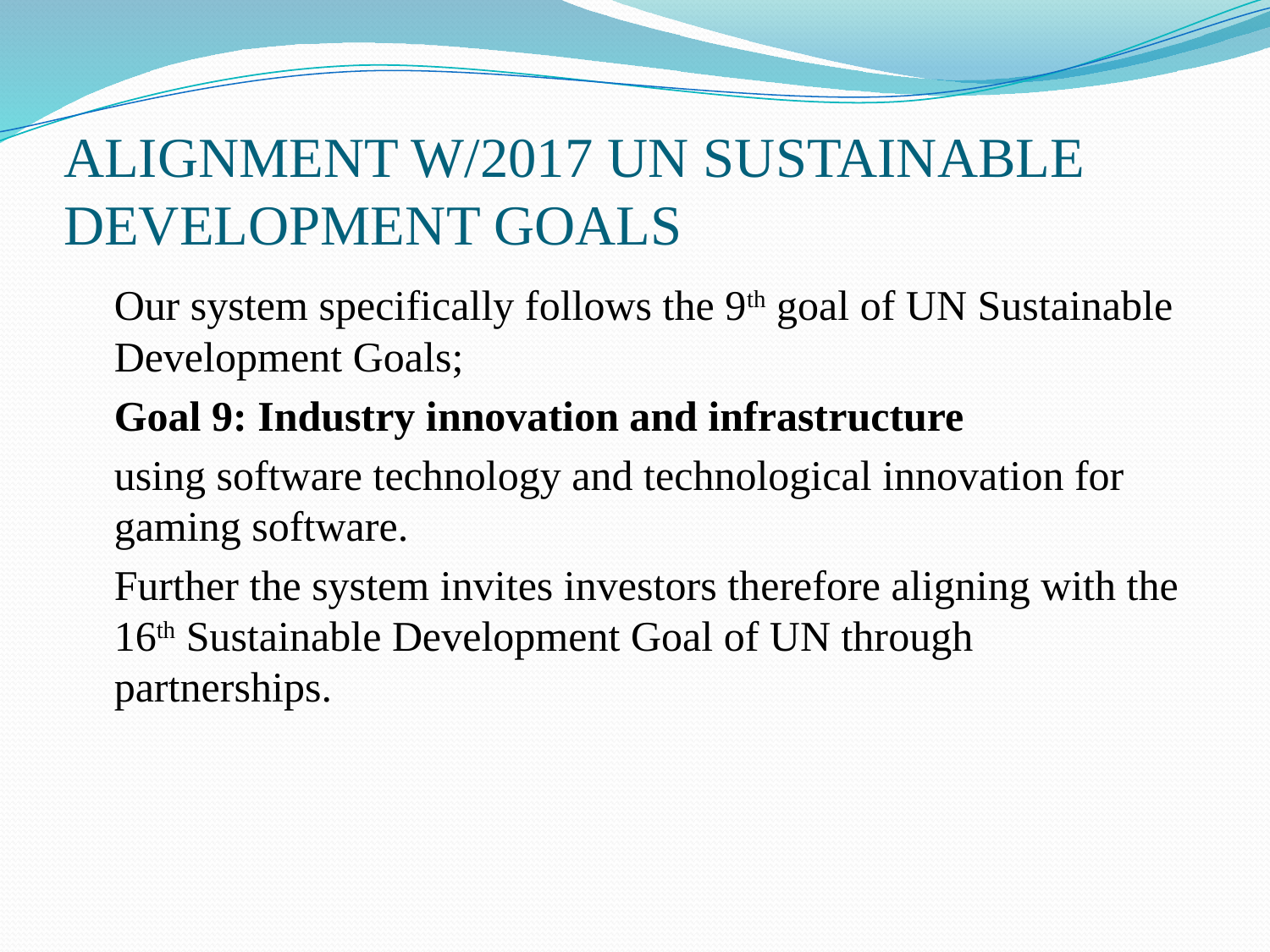

# ALIGNMENT W/2017 UN SUSTAINABLE DEVELOPMENT GOALS
	Our system specifically follows the 9th goal of UN Sustainable Development Goals;
	Goal 9: Industry innovation and infrastructure
	using software technology and technological innovation for gaming software.
  	Further the system invites investors therefore aligning with the 16th Sustainable Development Goal of UN through partnerships.